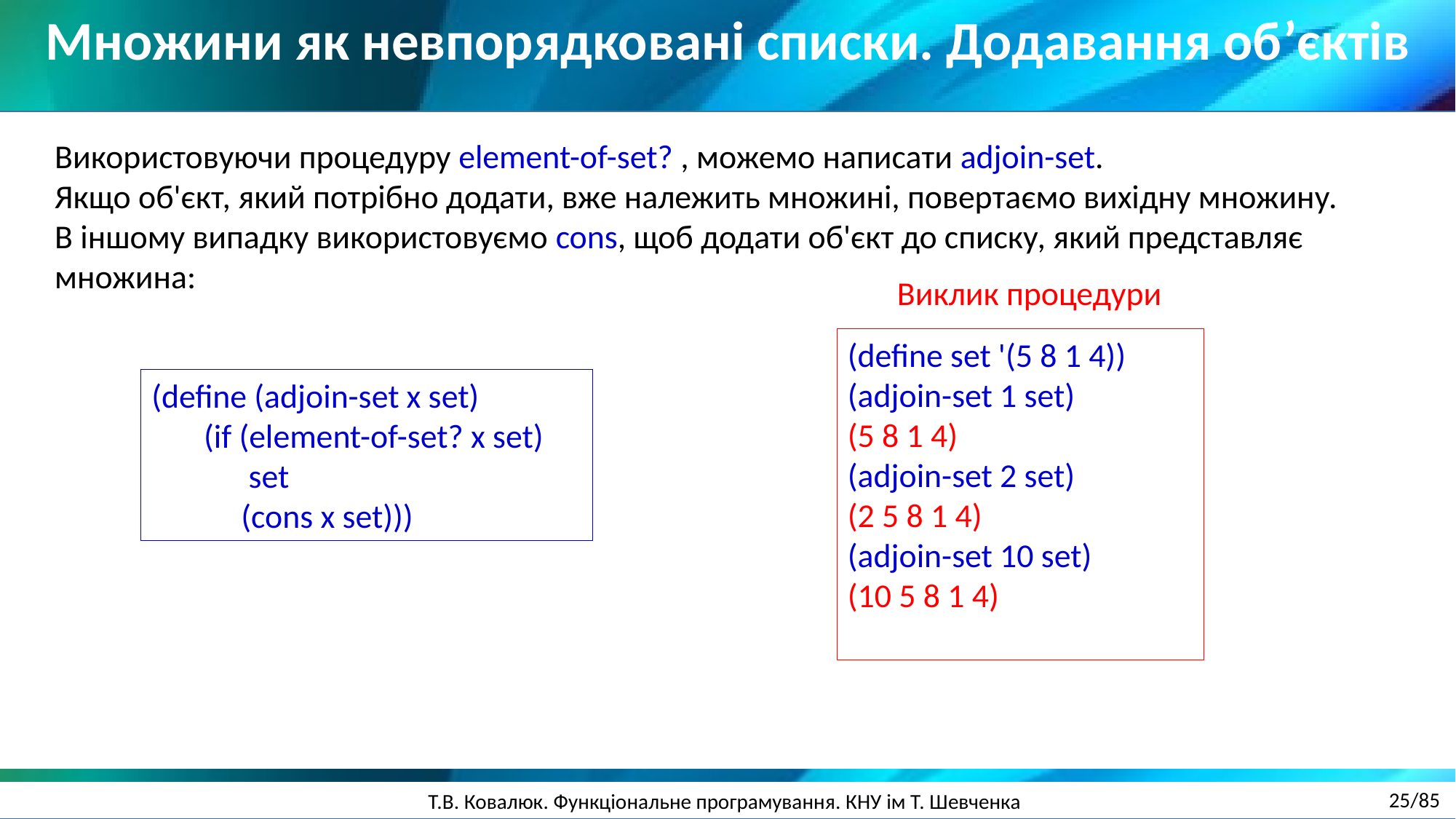

Множини як невпорядковані списки. Додавання об’єктів
Використовуючи процедуру element-of-set? , можемо написати adjoin-set.
Якщо об'єкт, який потрібно додати, вже належить множині, повертаємо вихідну множину.
В іншому випадку використовуємо cons, щоб додати об'єкт до списку, який представляє множина:
Виклик процедури
(define set '(5 8 1 4))
(adjoin-set 1 set)
(5 8 1 4)
(adjoin-set 2 set)
(2 5 8 1 4)
(adjoin-set 10 set)
(10 5 8 1 4)

(define (adjoin-set x set)
       (if (element-of-set? x set)
             set
            (cons x set)))
25